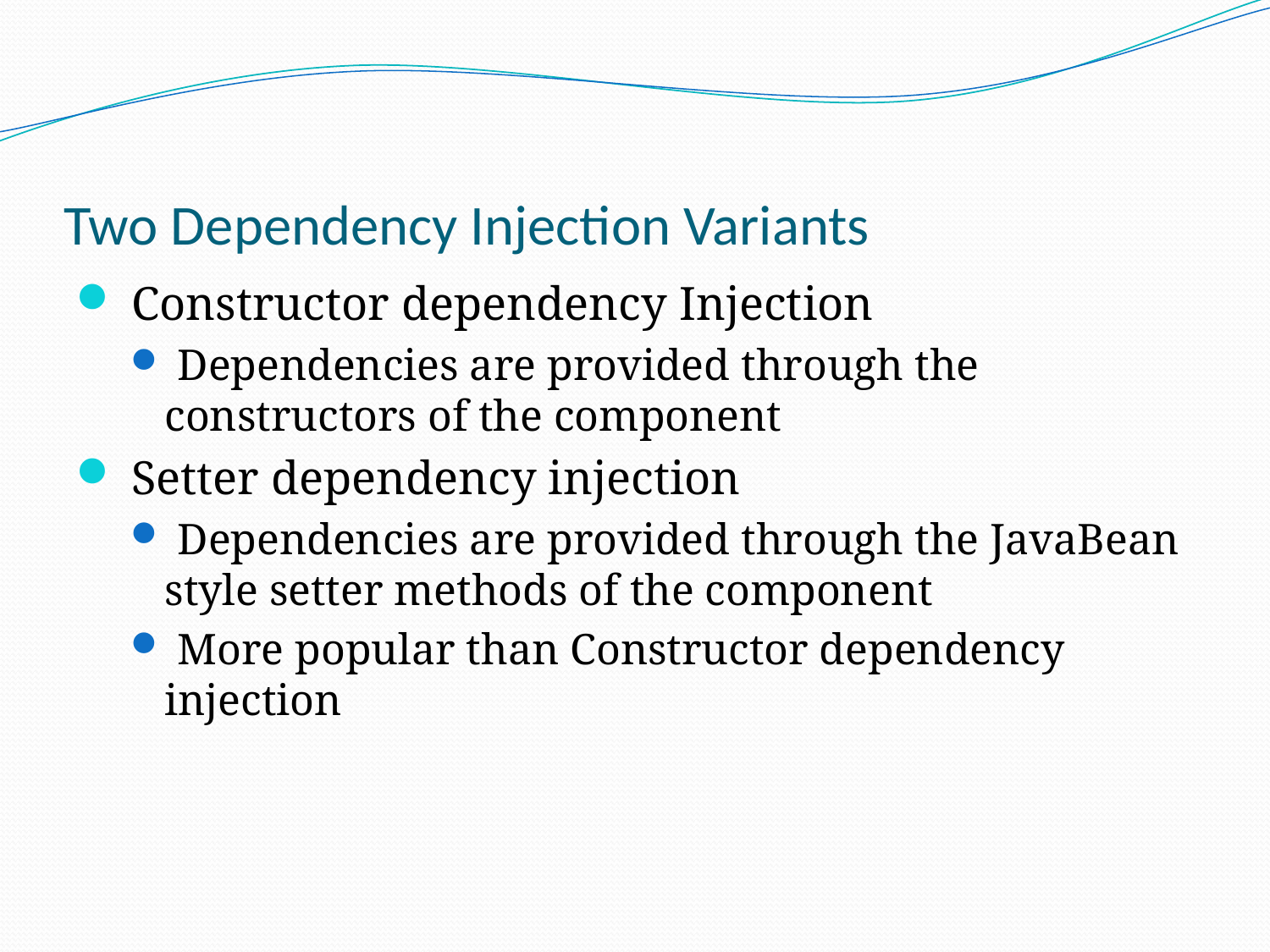

# Two Dependency Injection Variants
 Constructor dependency Injection
 Dependencies are provided through the constructors of the component
 Setter dependency injection
 Dependencies are provided through the JavaBean style setter methods of the component
 More popular than Constructor dependency injection